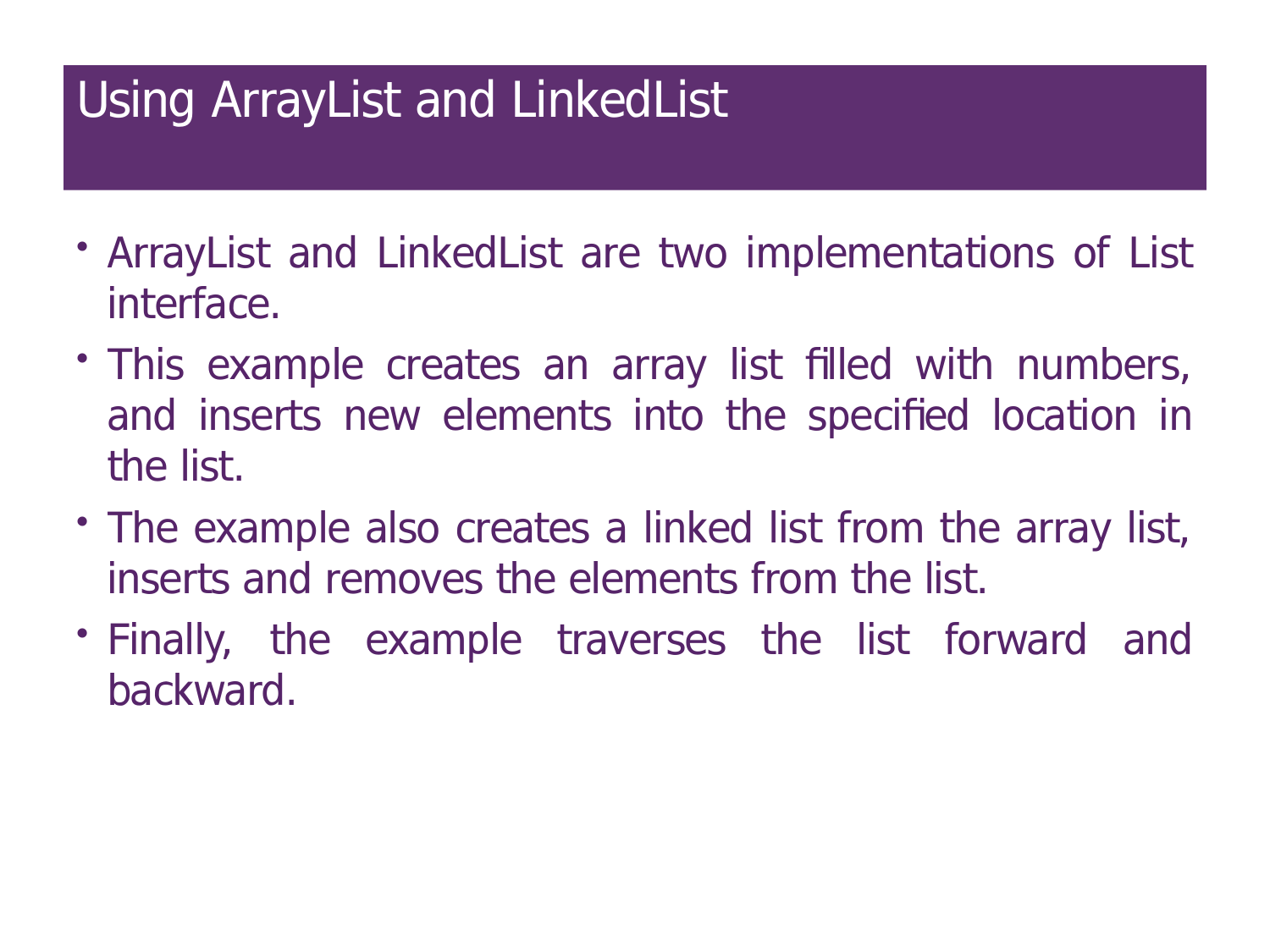

# Using ArrayList and LinkedList
ArrayList and LinkedList are two implementations of List interface.
This example creates an array list filled with numbers, and inserts new elements into the specified location in the list.
The example also creates a linked list from the array list, inserts and removes the elements from the list.
Finally, the example traverses the list forward and backward.
24